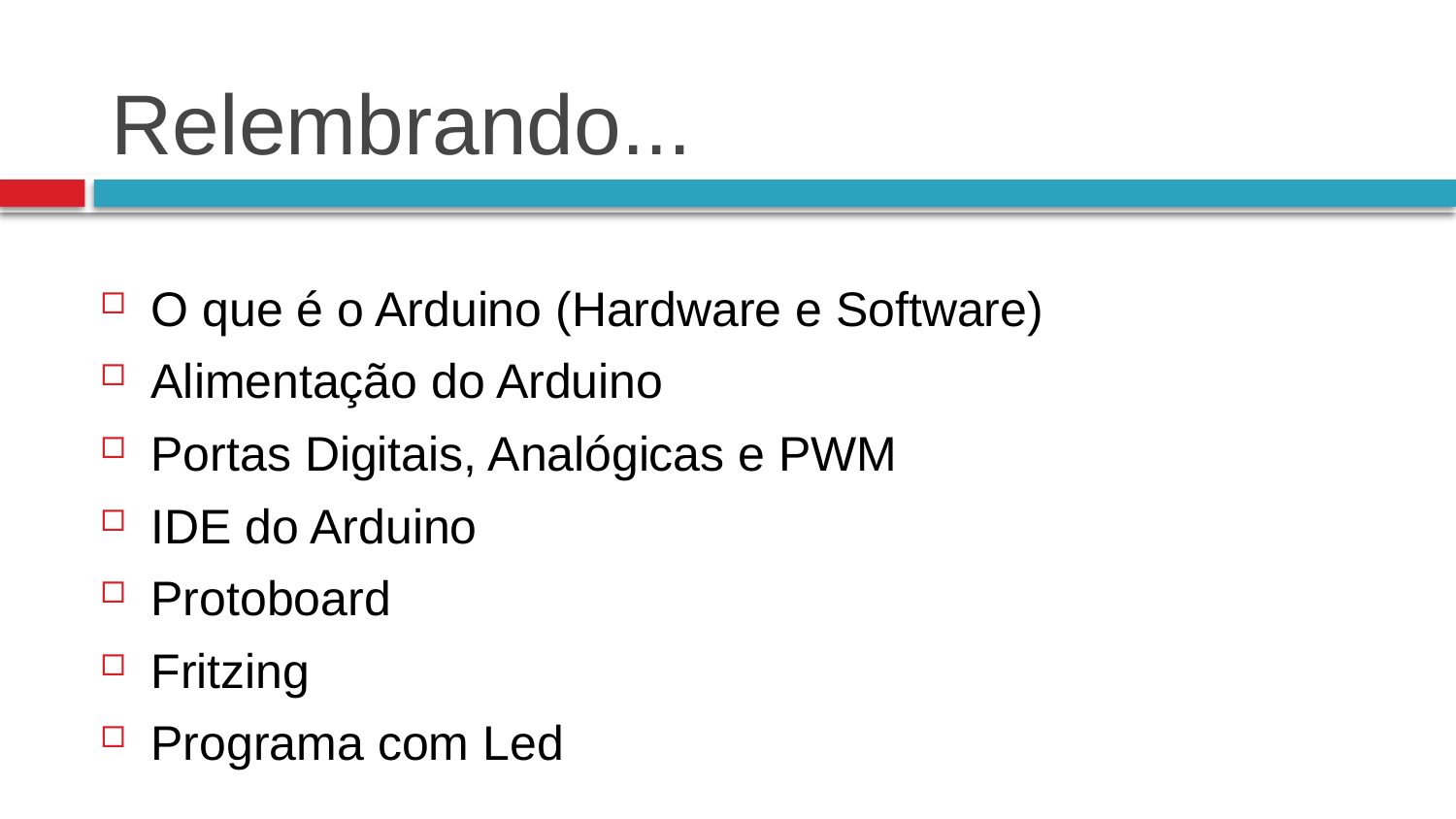

# Relembrando...
O que é o Arduino (Hardware e Software)
Alimentação do Arduino
Portas Digitais, Analógicas e PWM
IDE do Arduino
Protoboard
Fritzing
Programa com Led